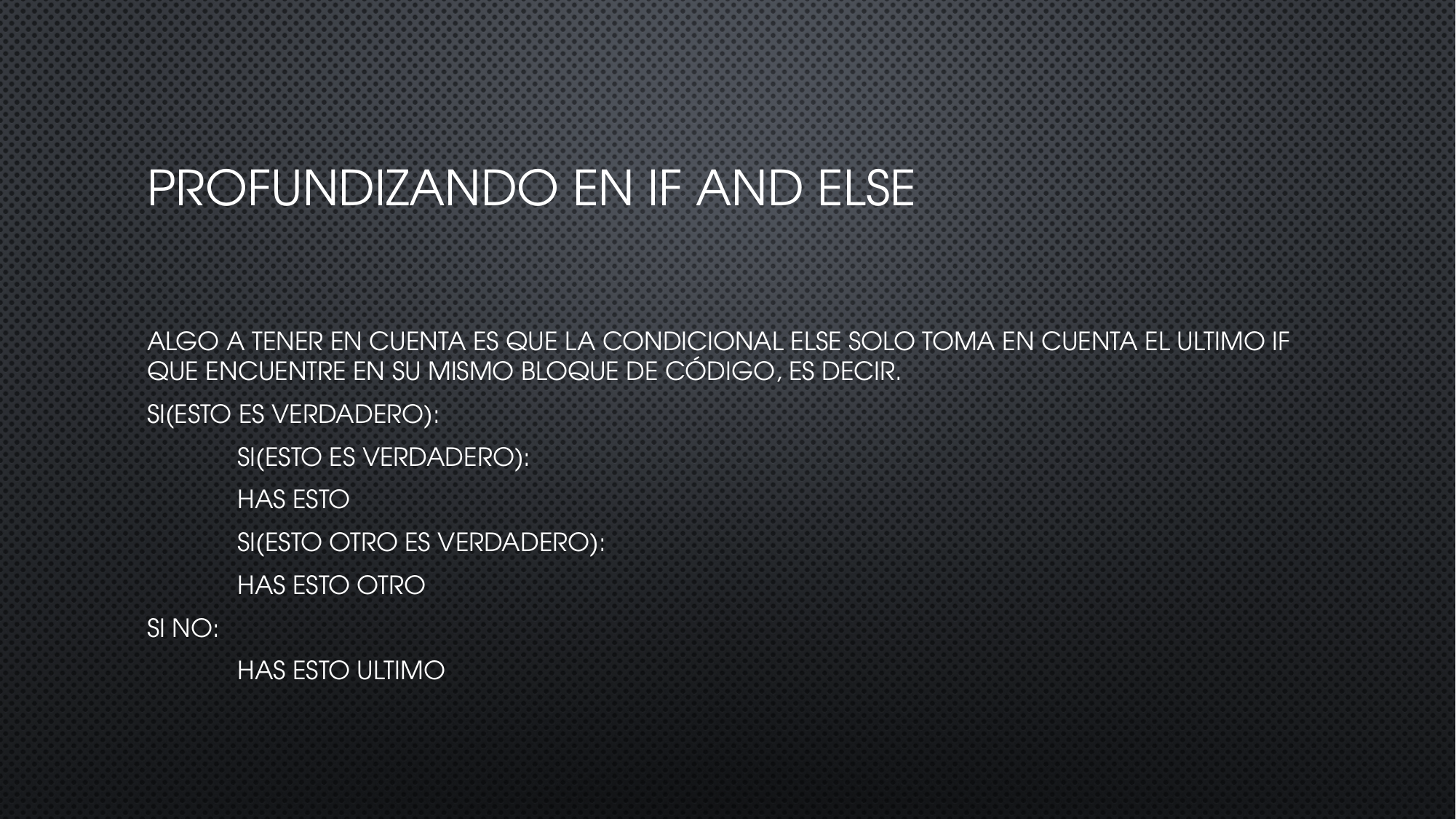

# Profundizando en if and else
Algo a tener en cuenta es que la condicional else solo toma en cuenta el ultimo if que encuentre en su mismo bloque de código, es decir.
Si(esto es verdadero):
	si(esto es verdadero):
		has esto
	si(esto otro es verdadero):
		has esto otro
Si no:
	has esto ultimo